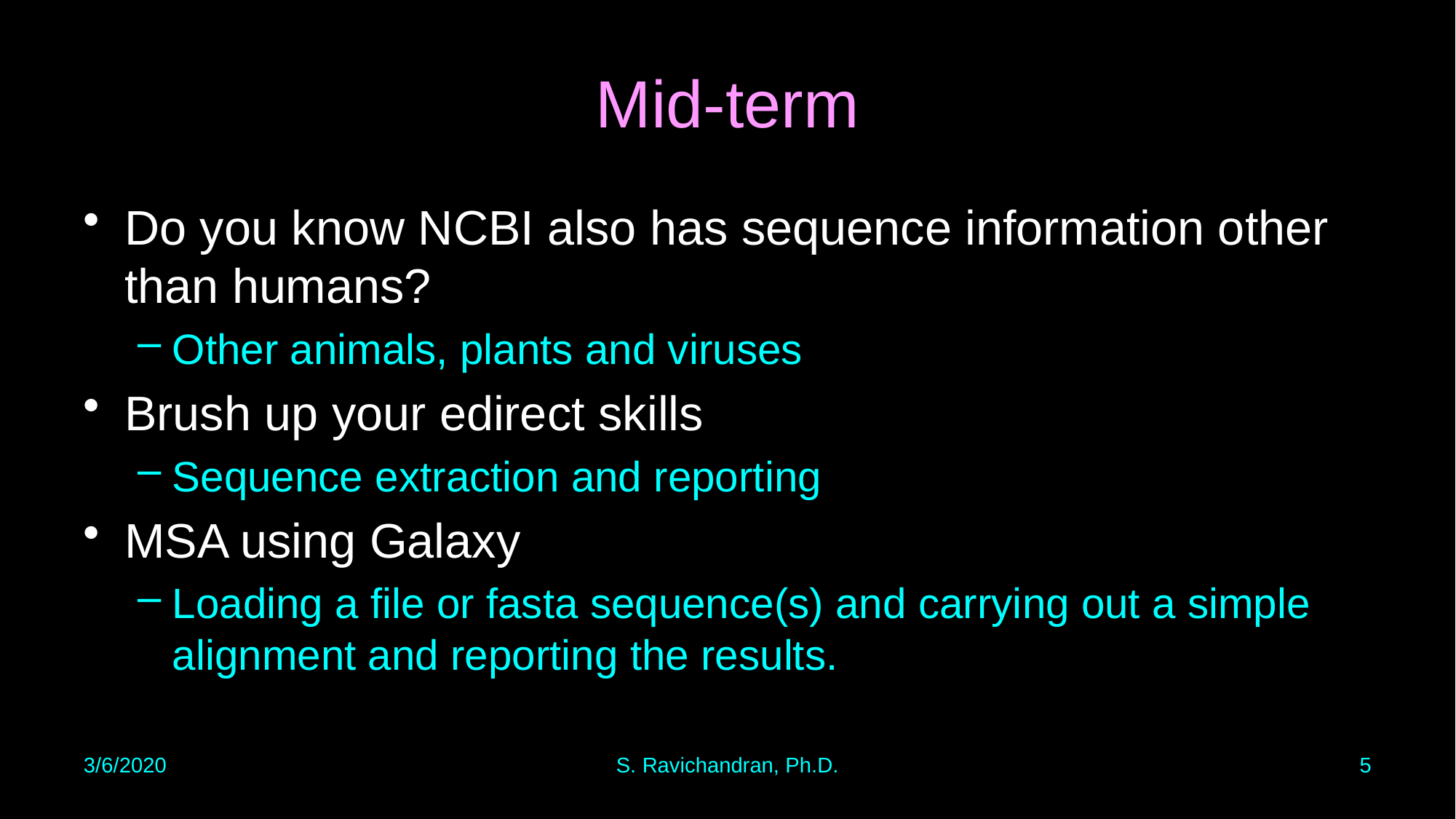

# Mid-term
Do you know NCBI also has sequence information other than humans?
Other animals, plants and viruses
Brush up your edirect skills
Sequence extraction and reporting
MSA using Galaxy
Loading a file or fasta sequence(s) and carrying out a simple alignment and reporting the results.
3/6/2020
S. Ravichandran, Ph.D.
5